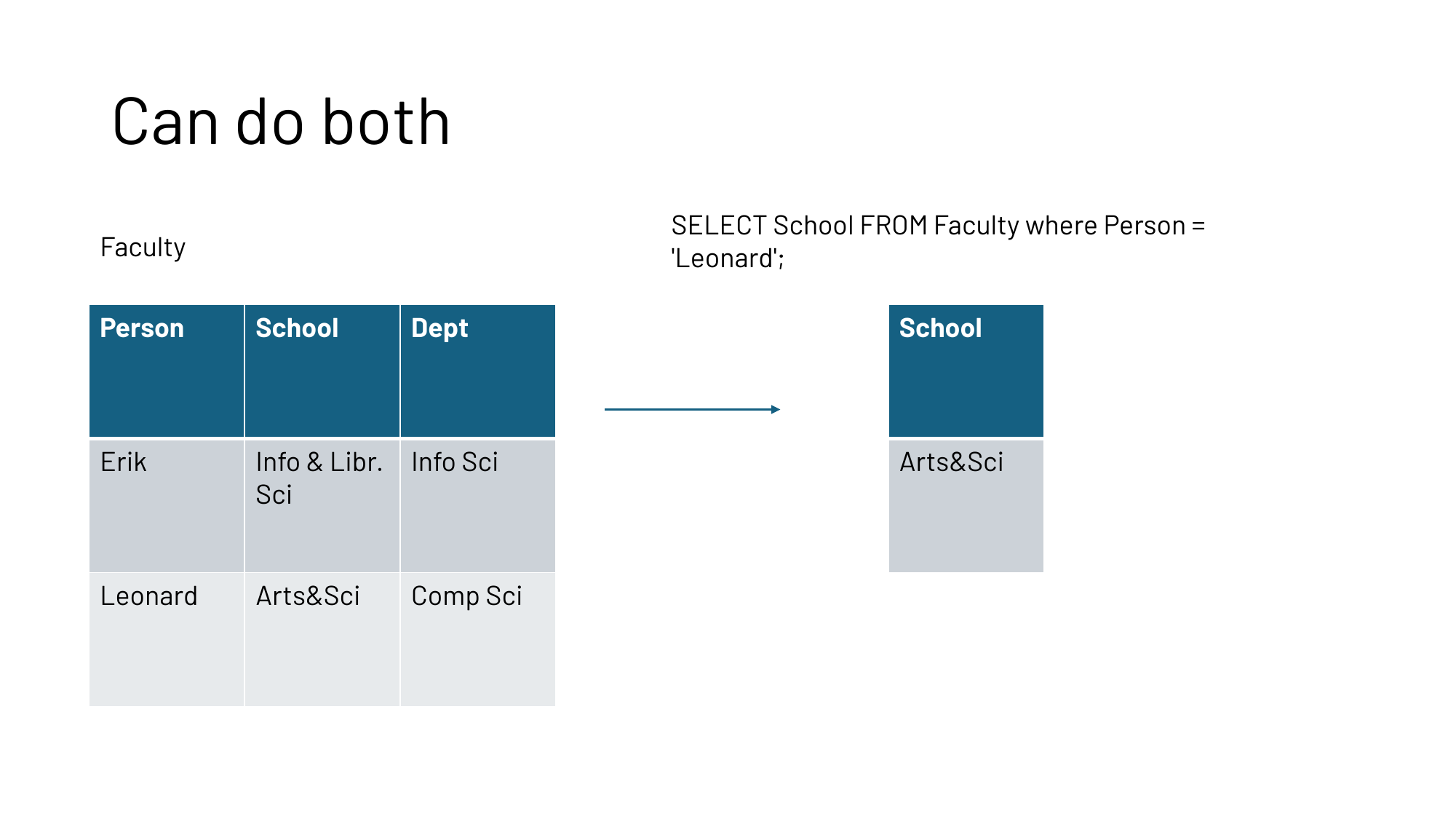

# Can do both
SELECT School FROM Faculty where Person = 'Leonard';
Faculty
| School |
| --- |
| Arts&Sci |
| Person | School | Dept |
| --- | --- | --- |
| Erik | Info & Libr. Sci | Info Sci |
| Leonard | Arts&Sci | Comp Sci |